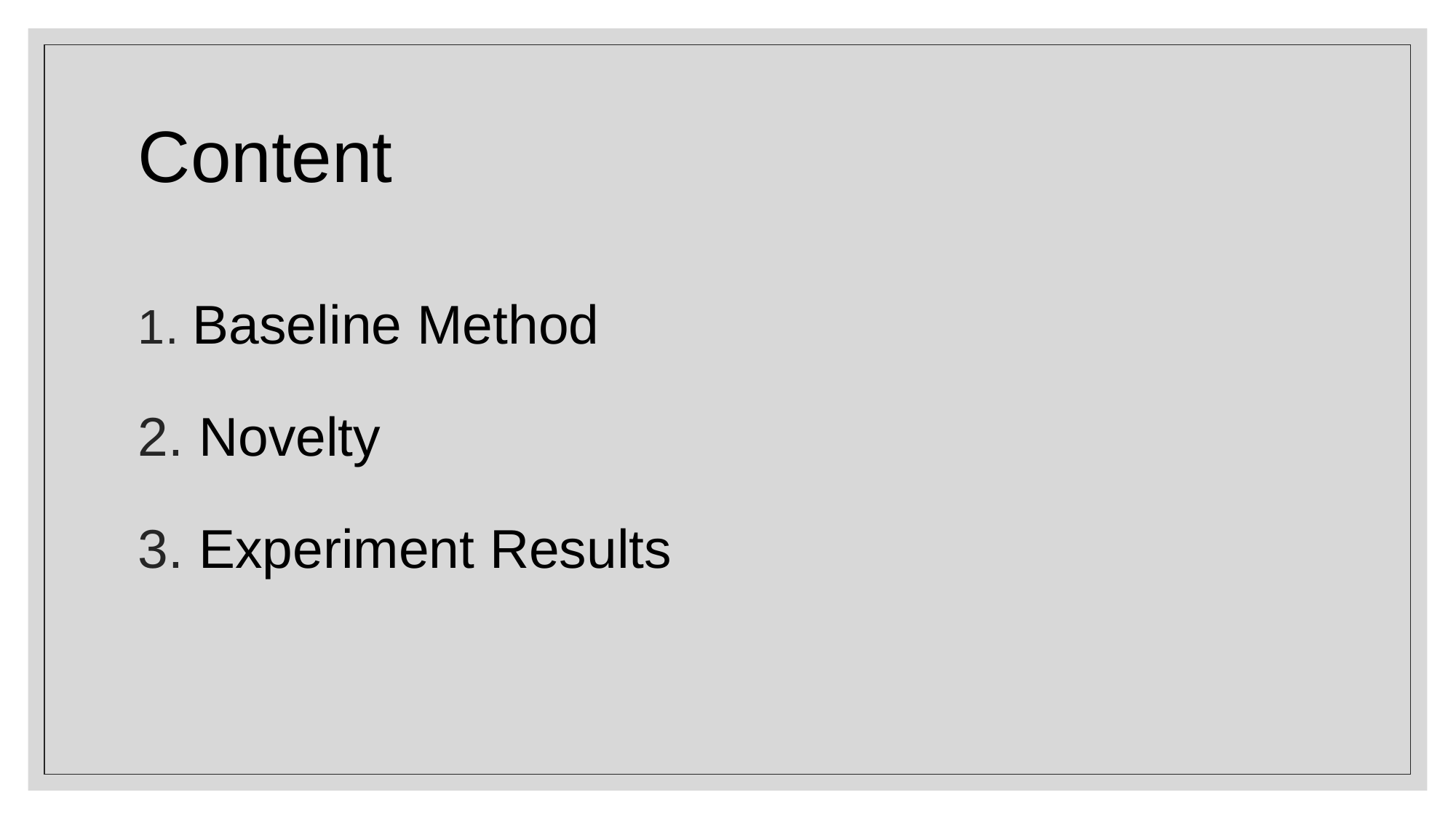

# Content
 Baseline Method
 Novelty
 Experiment Results